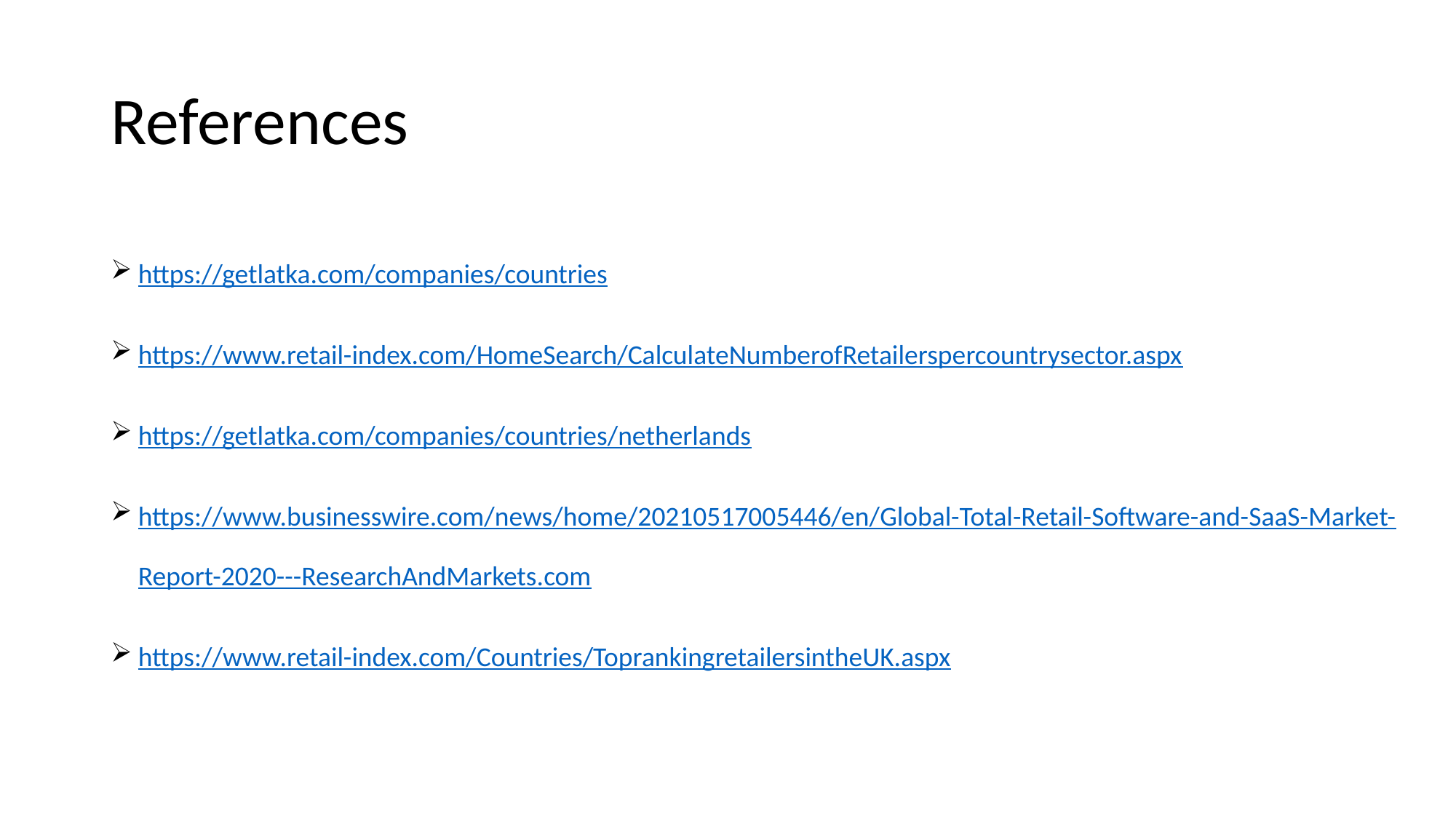

# References
https://getlatka.com/companies/countries
https://www.retail-index.com/HomeSearch/CalculateNumberofRetailerspercountrysector.aspx
https://getlatka.com/companies/countries/netherlands
https://www.businesswire.com/news/home/20210517005446/en/Global-Total-Retail-Software-and-SaaS-Market-Report-2020---ResearchAndMarkets.com
https://www.retail-index.com/Countries/ToprankingretailersintheUK.aspx